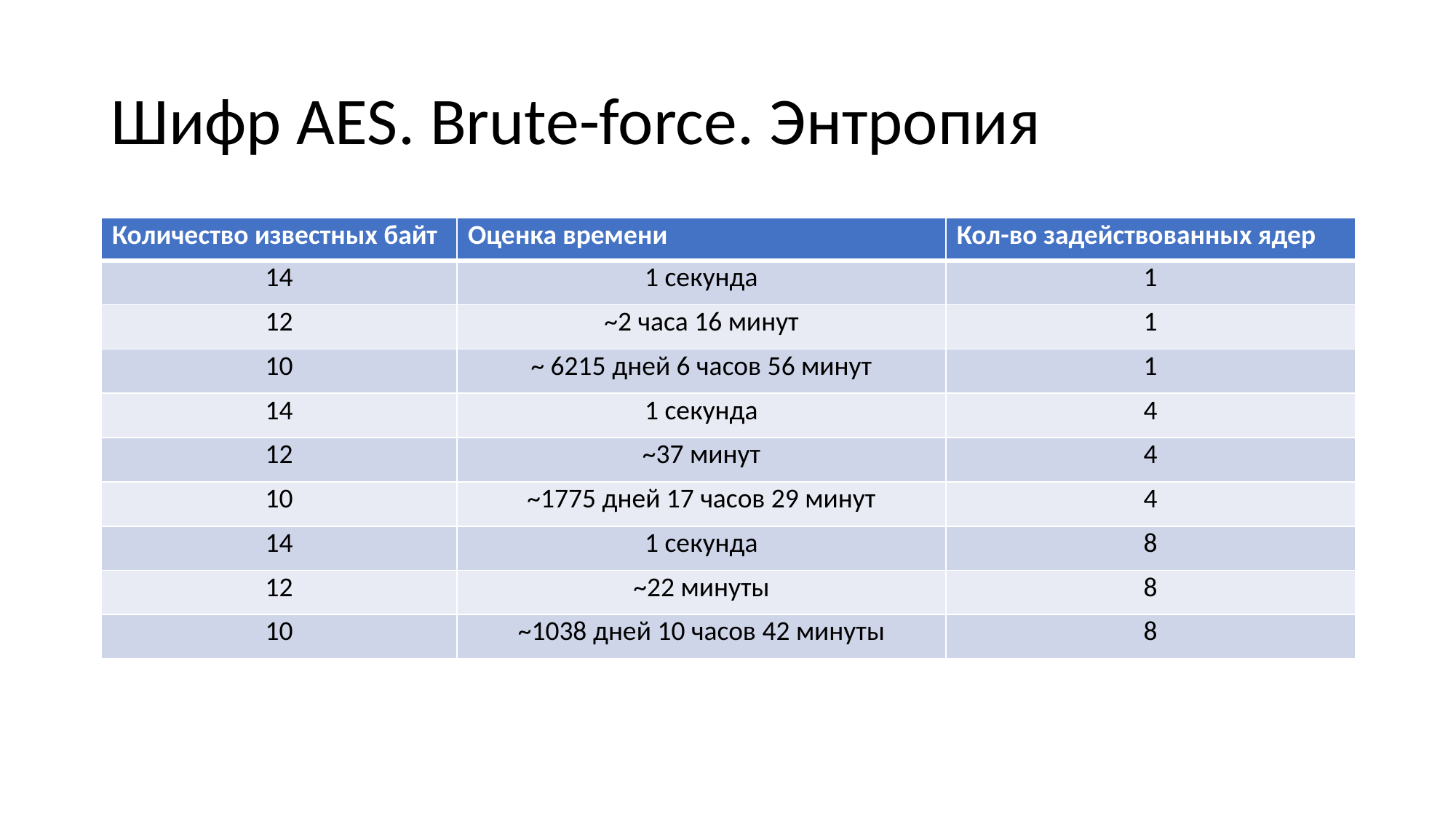

# Шифр AES. Brute-force. Энтропия
| Количество известных байт | Оценка времени | Кол-во задействованных ядер |
| --- | --- | --- |
| 14 | 1 секунда | 1 |
| 12 | ~2 часа 16 минут | 1 |
| 10 | ~ 6215 дней 6 часов 56 минут | 1 |
| 14 | 1 секунда | 4 |
| 12 | ~37 минут | 4 |
| 10 | ~1775 дней 17 часов 29 минут | 4 |
| 14 | 1 секунда | 8 |
| 12 | ~22 минуты | 8 |
| 10 | ~1038 дней 10 часов 42 минуты | 8 |